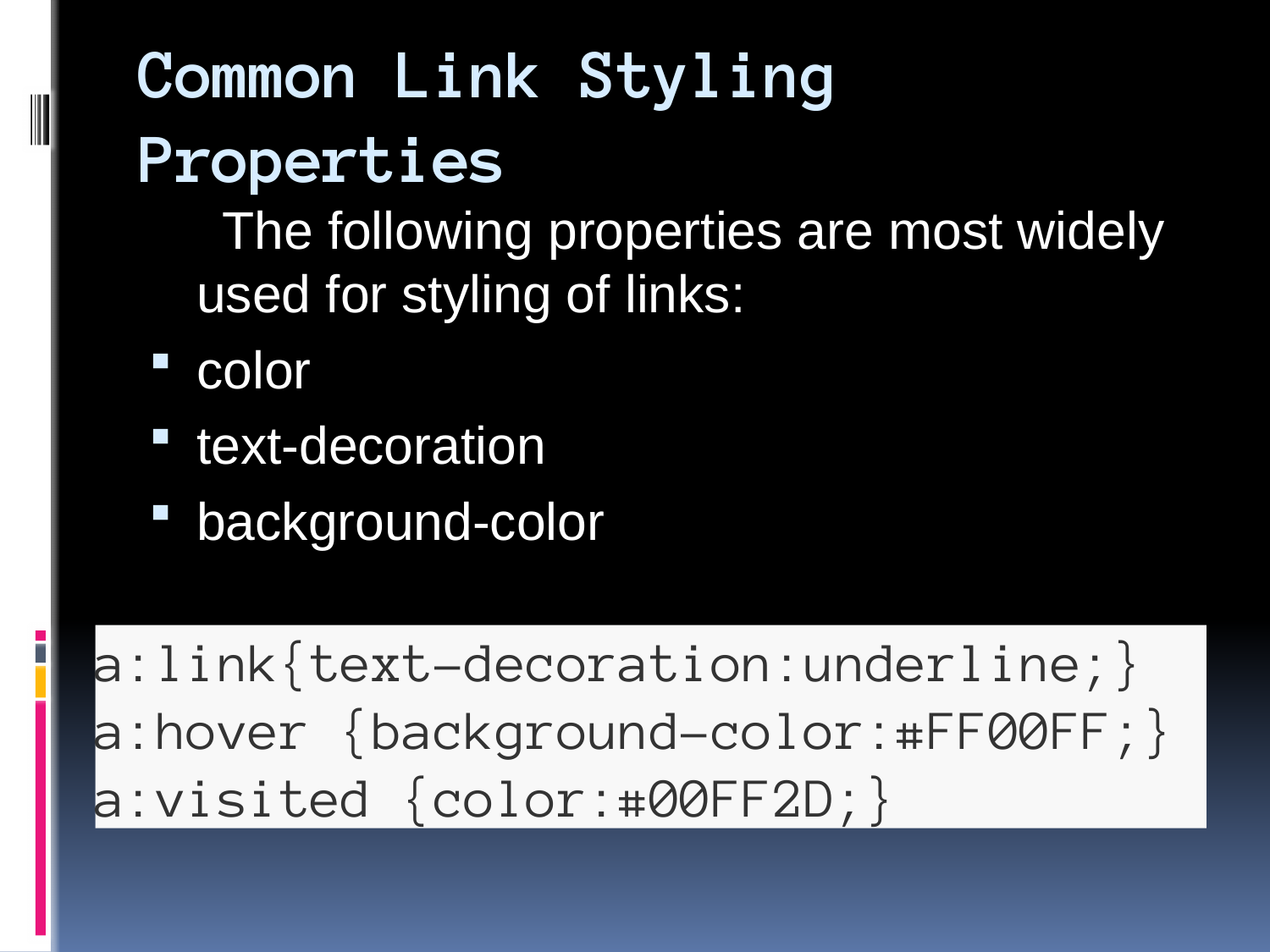

# Common Link Styling Properties
     The following properties are most widely used for styling of links:
color
text-decoration
background-color

a:link{text-decoration:underline;} a:hover {background-color:#FF00FF;} a:visited {color:#00FF2D;}